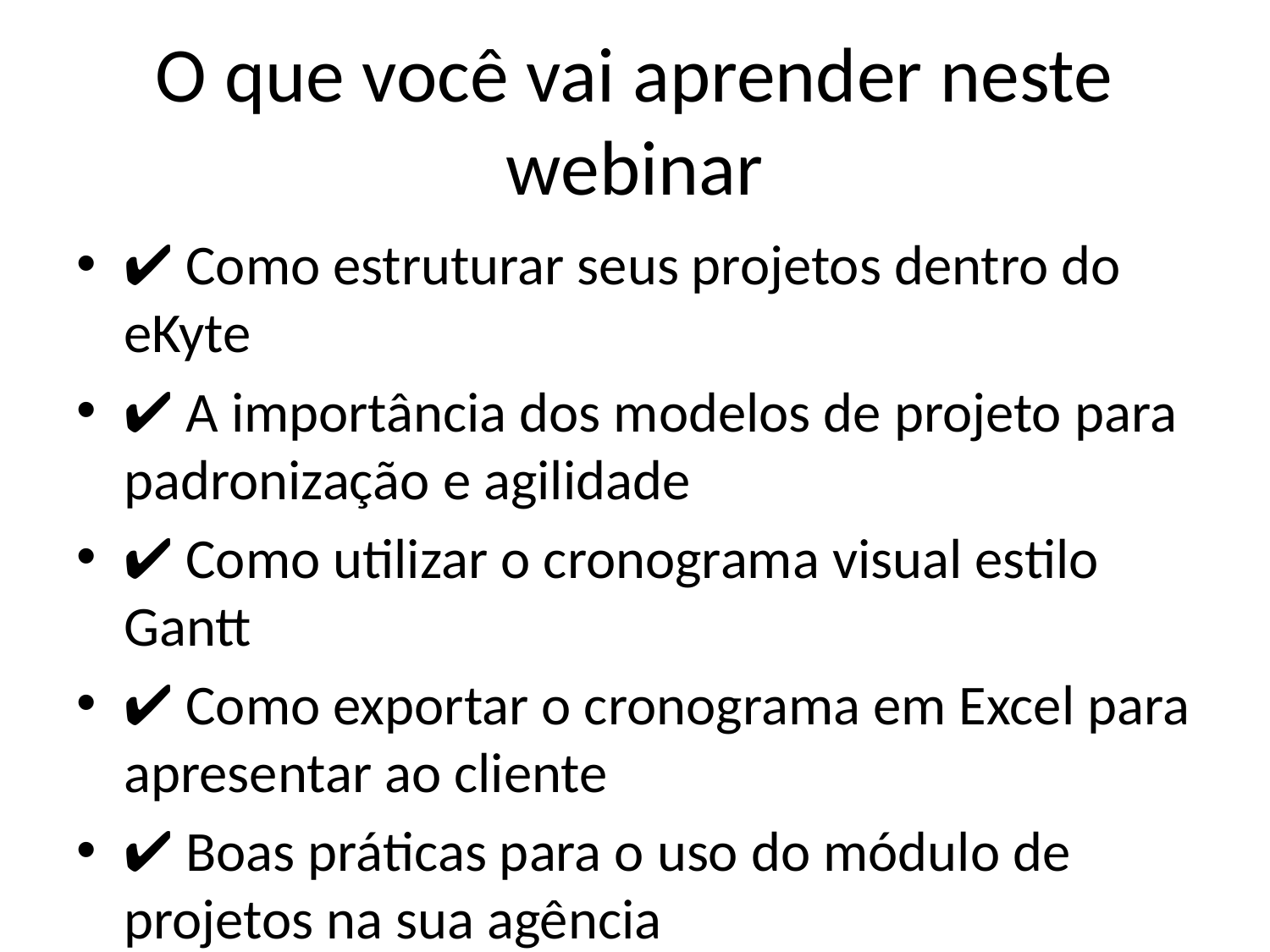

# O que você vai aprender neste webinar
✔️ Como estruturar seus projetos dentro do eKyte
✔️ A importância dos modelos de projeto para padronização e agilidade
✔️ Como utilizar o cronograma visual estilo Gantt
✔️ Como exportar o cronograma em Excel para apresentar ao cliente
✔️ Boas práticas para o uso do módulo de projetos na sua agência